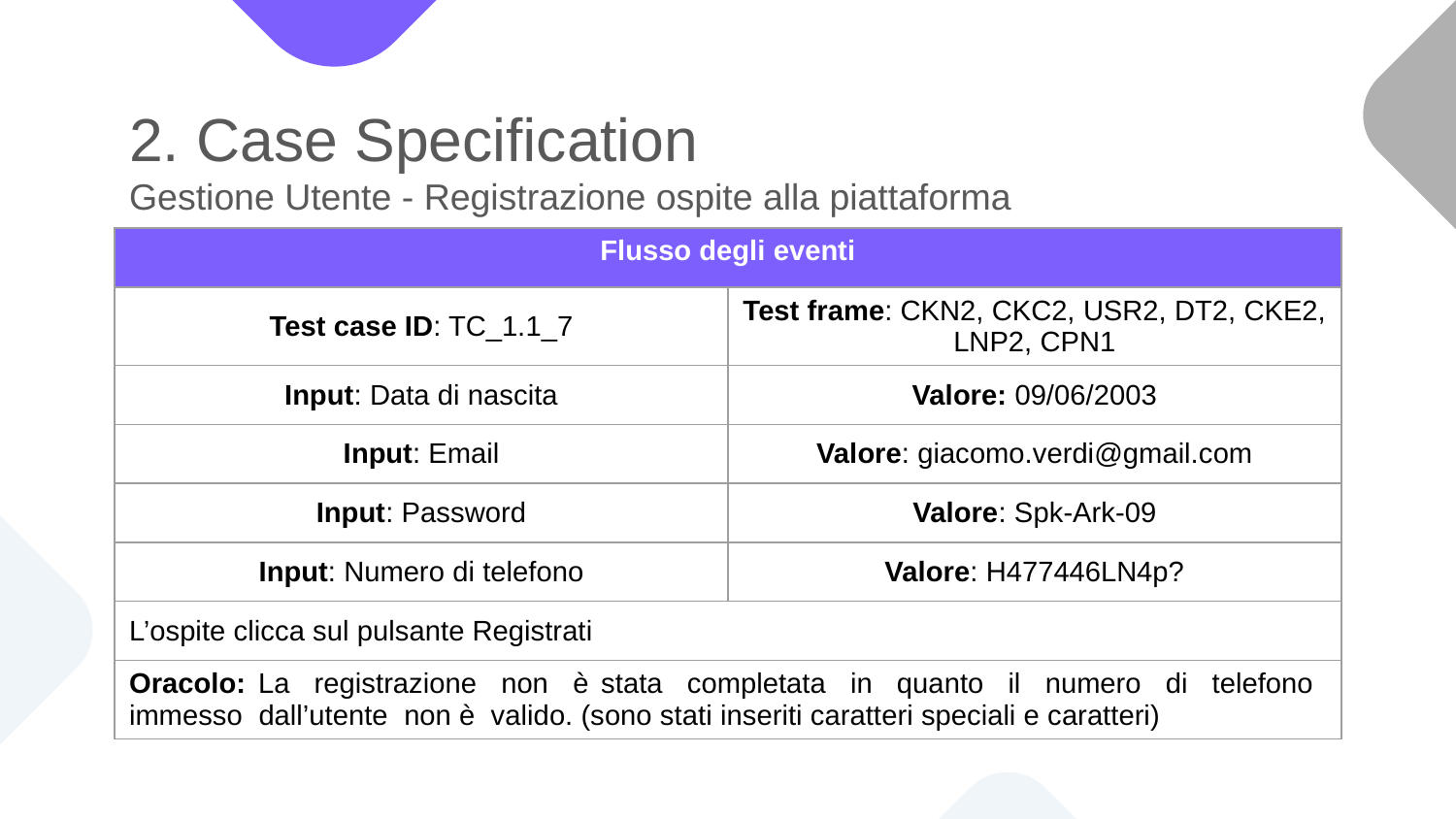

# 2. Case Speciﬁcation Gestione Utente - Registrazione ospite alla piattaforma
| Flusso degli eventi |  |
| --- | --- |
| Test case ID: TC\_1.1\_7 | Test frame: CKN2, CKC2, USR2, DT2, CKE2, LNP2, CPN1 |
| Input: Data di nascita | Valore: 09/06/2003 |
| Input: Email | Valore: giacomo.verdi@gmail.com |
| Input: Password | Valore: Spk-Ark-09 |
| Input: Numero di telefono | Valore: H477446LN4p? |
| L’ospite clicca sul pulsante Registrati |  |
| Oracolo: La registrazione non è stata completata in quanto il numero di telefono immesso dall’utente non è valido. (sono stati inseriti caratteri speciali e caratteri) |  |